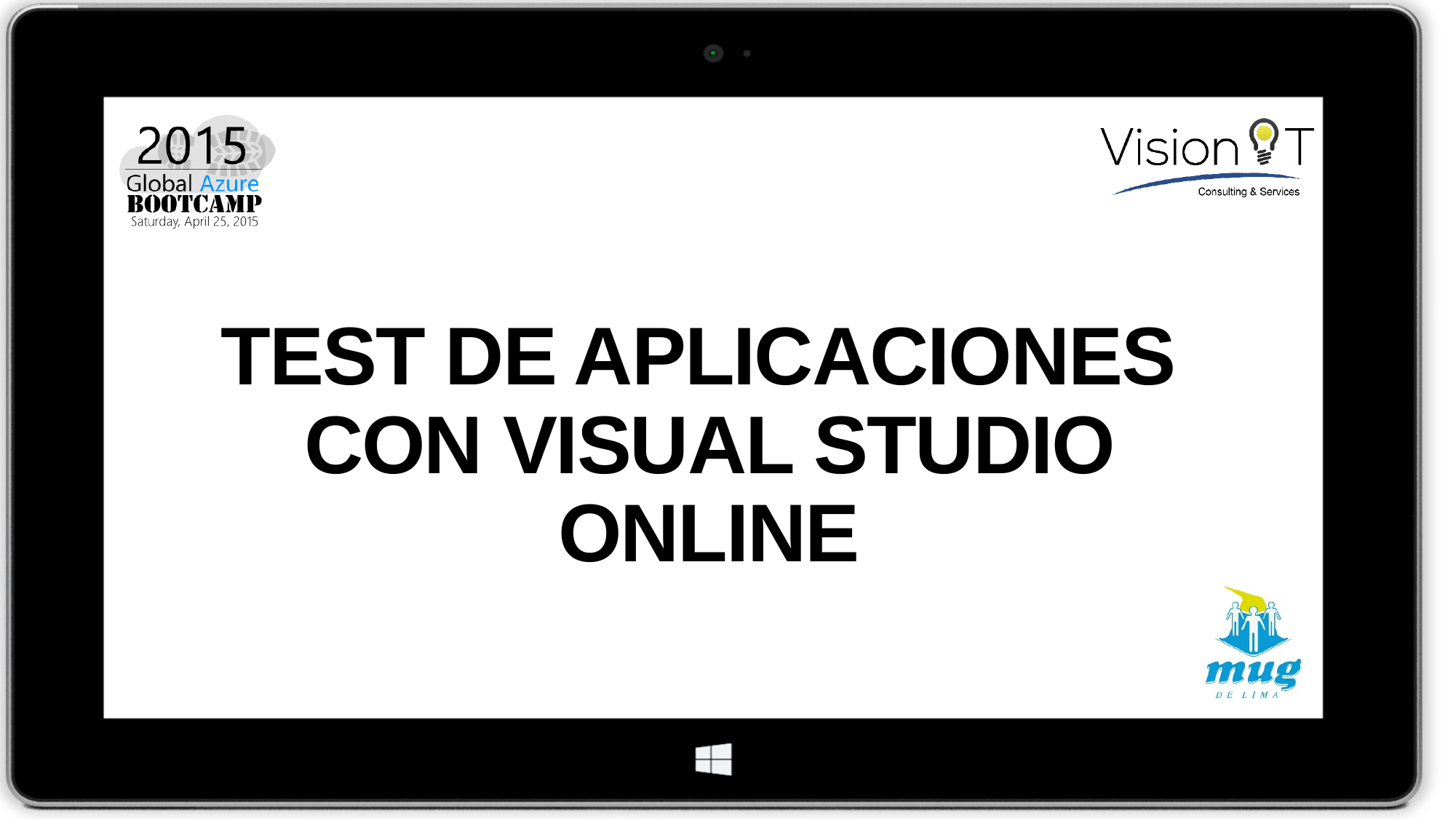

TEST DE APLICACIONES
CON VISUAL STUDIO ONLINE